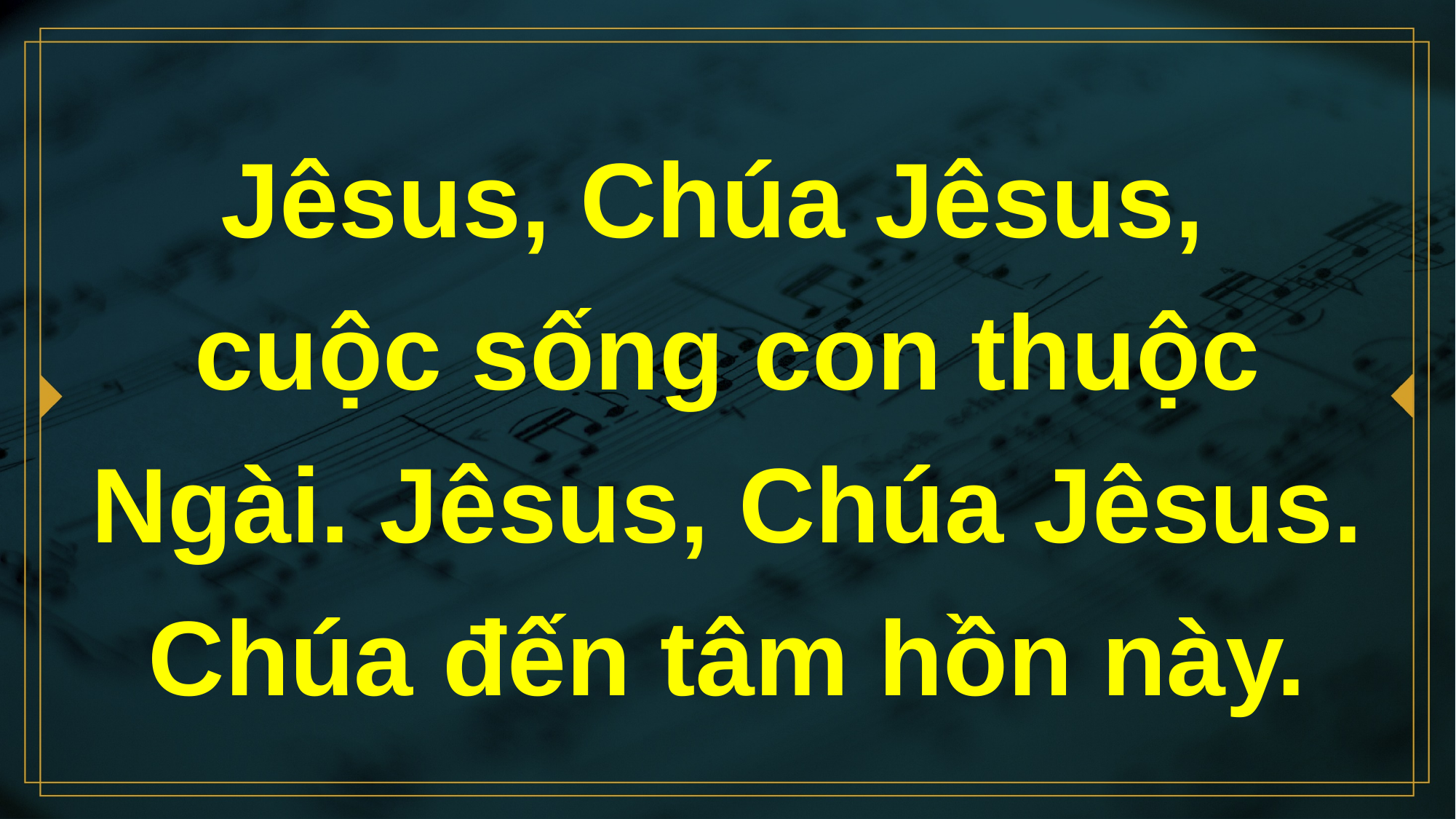

# Jêsus, Chúa Jêsus, cuộc sống con thuộc Ngài. Jêsus, Chúa Jêsus. Chúa đến tâm hồn này.